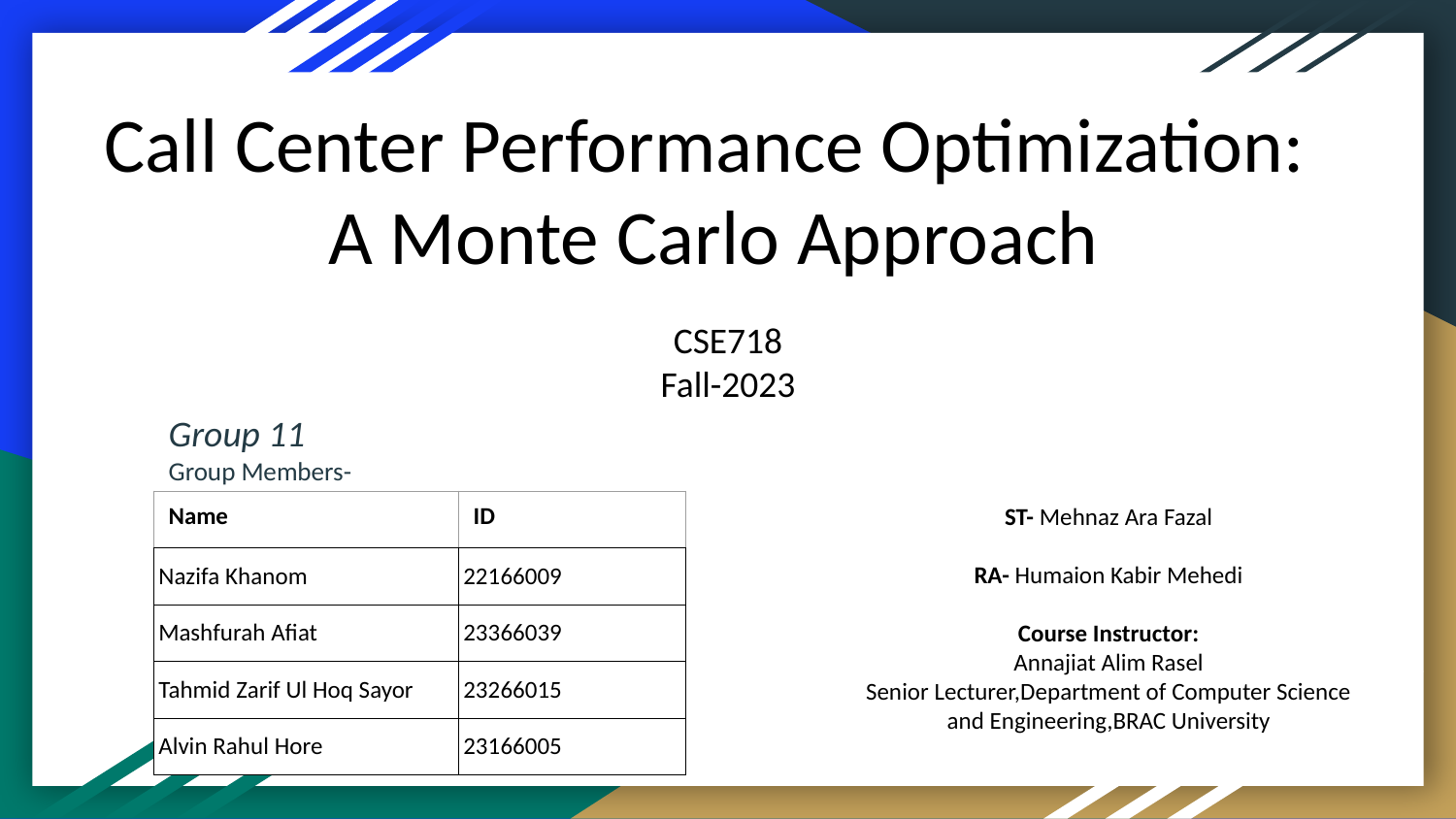

# Call Center Performance Optimization:
A Monte Carlo Approach
CSE718
Fall-2023
Group 11
Group Members-

ST- Mehnaz Ara Fazal

RA- Humaion Kabir Mehedi

Course Instructor:
Annajiat Alim Rasel
Senior Lecturer,Department of Computer Science and Engineering,BRAC University
| Name | ID |
| --- | --- |
| Nazifa Khanom | 22166009 |
| Mashfurah Afiat | 23366039 |
| Tahmid Zarif Ul Hoq Sayor | 23266015 |
| Alvin Rahul Hore | 23166005 |